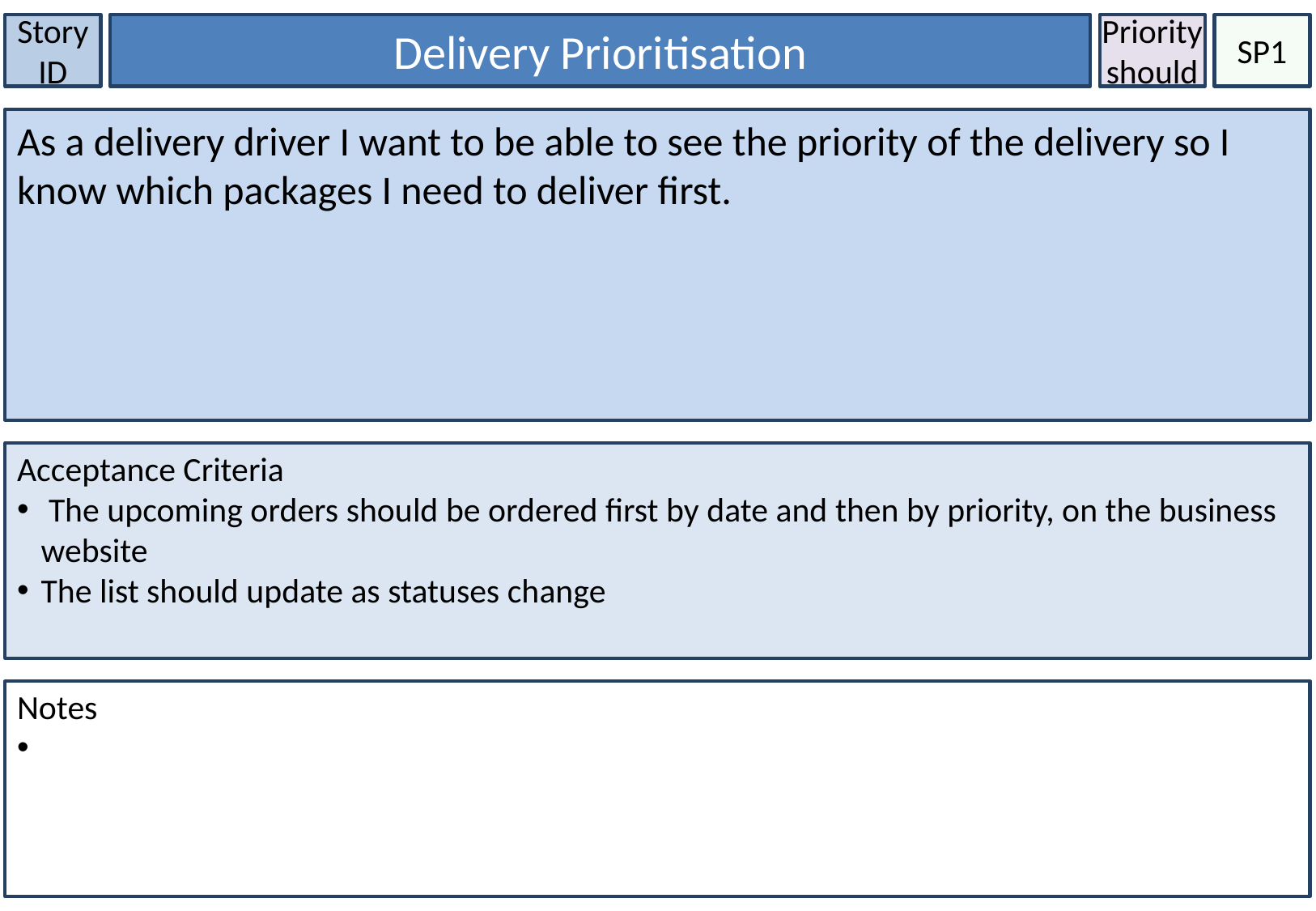

Story ID
Delivery Prioritisation
Priority
should
SP1
As a delivery driver I want to be able to see the priority of the delivery so I know which packages I need to deliver first.
Acceptance Criteria
 The upcoming orders should be ordered first by date and then by priority, on the business website
The list should update as statuses change
Notes